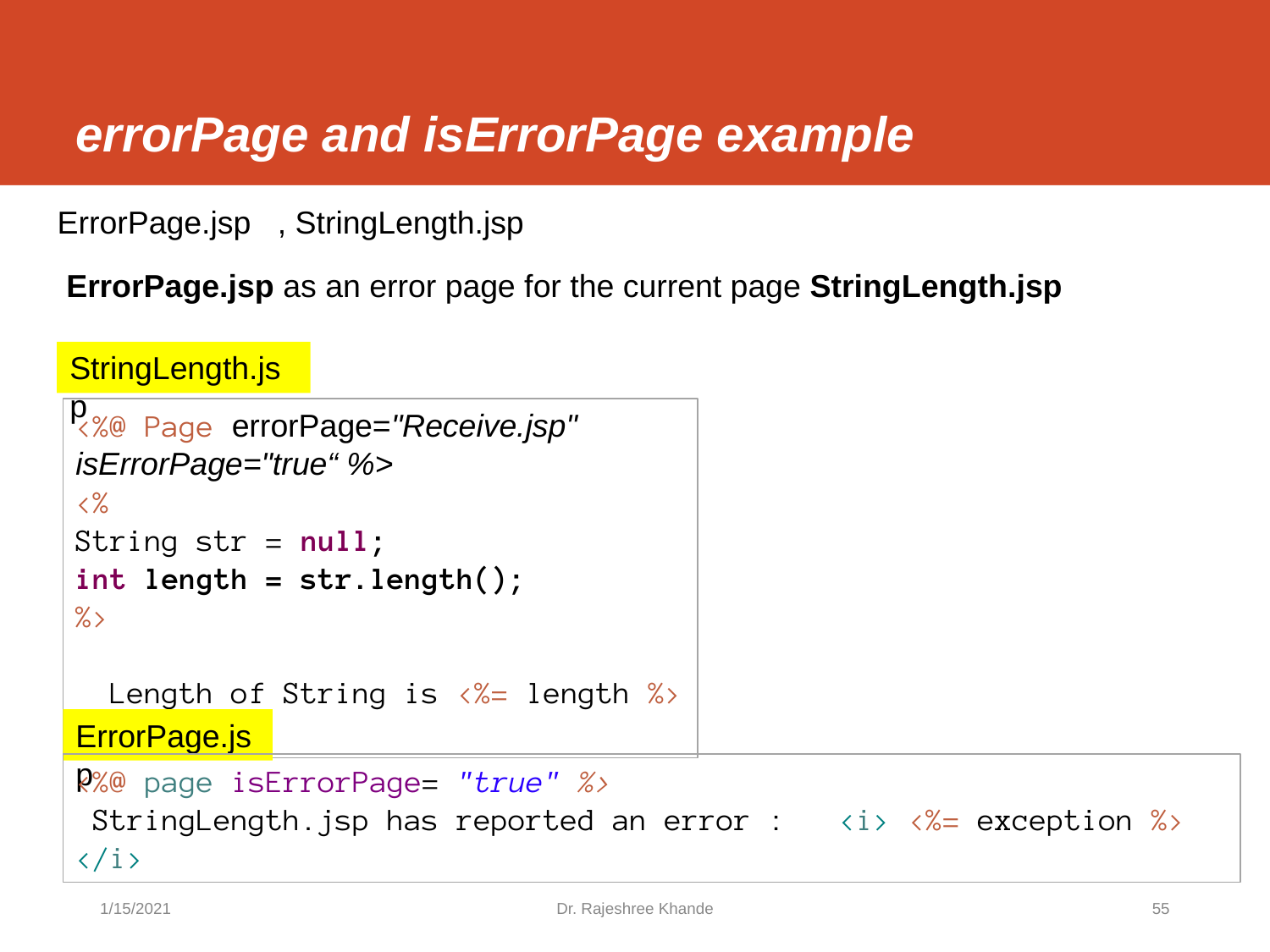

# errorPage and isErrorPage example
ErrorPage.jsp   , StringLength.jsp
 ErrorPage.jsp as an error page for the current page StringLength.jsp

StringLength.jsp
<%@ Page errorPage="Receive.jsp" isErrorPage="true“ %>
<%
String str = null;
int length = str.length();
%>

  Length of String is <%= length %>
ErrorPage.jsp
<%@ page isErrorPage= "true" %>
 StringLength.jsp has reported an error :   <i> <%= exception %> </i>
1/15/2021
Dr. Rajeshree Khande
55